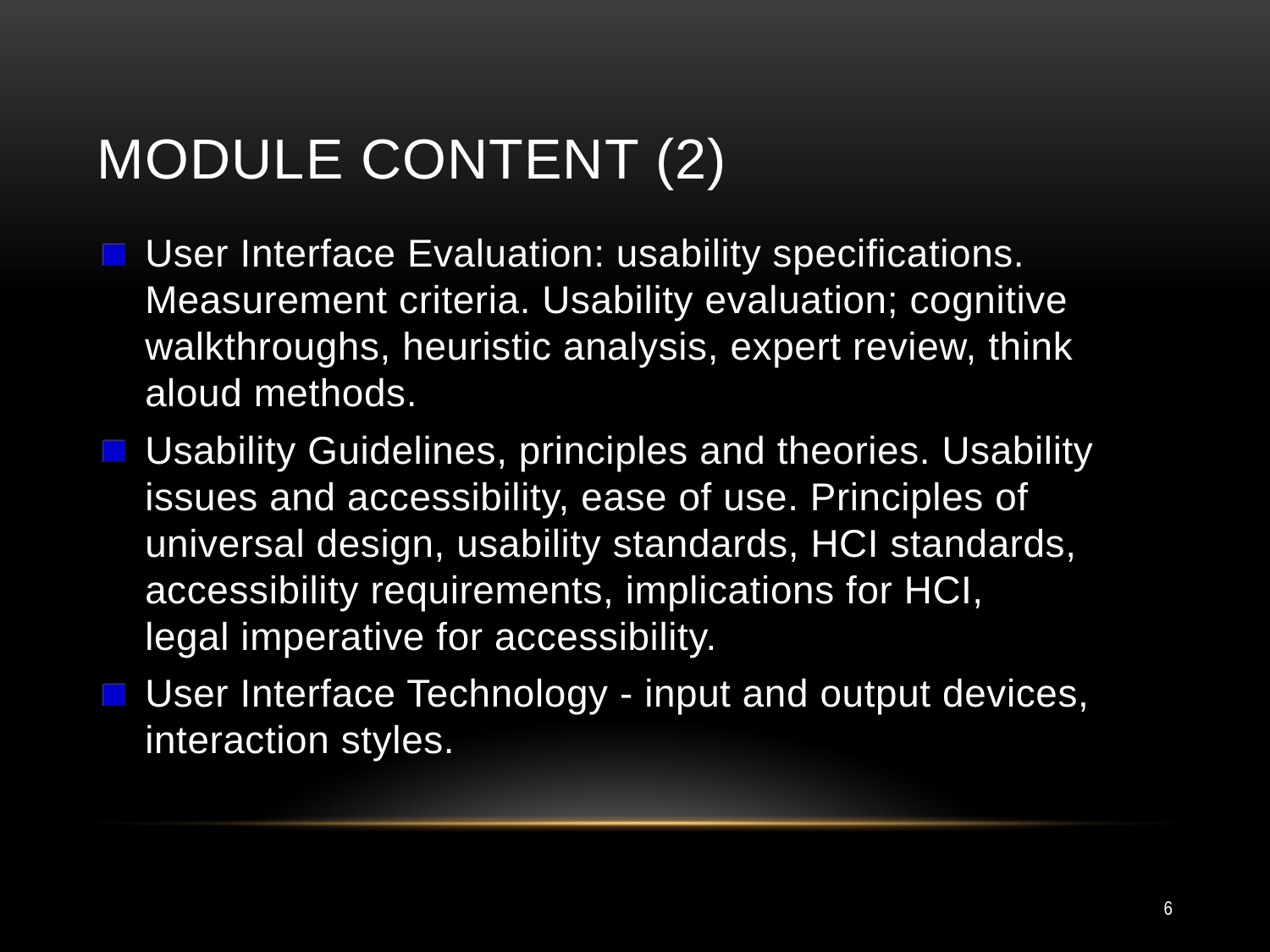

# Module Content (2)
User Interface Evaluation: usability specifications. Measurement criteria. Usability evaluation; cognitive walkthroughs, heuristic analysis, expert review, think aloud methods.
Usability Guidelines, principles and theories. Usability issues and accessibility, ease of use. Principles of universal design, usability standards, HCI standards, accessibility requirements, implications for HCI, legal imperative for accessibility.
User Interface Technology - input and output devices, interaction styles.
6